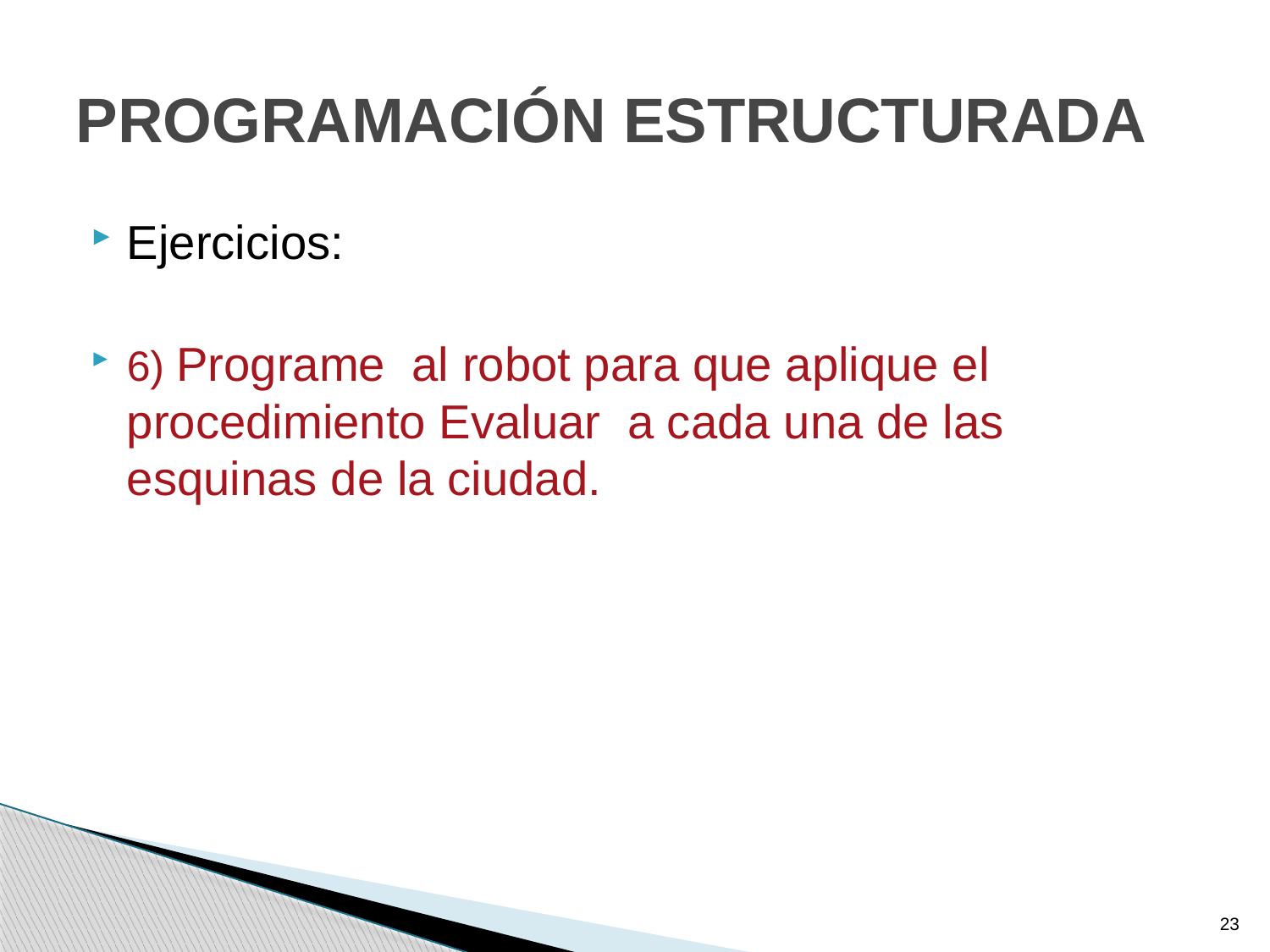

# PROGRAMACIÓN ESTRUCTURADA
Ejercicios:

6) Programe  al robot para que aplique el procedimiento Evaluar  a cada una de las esquinas de la ciudad.
23